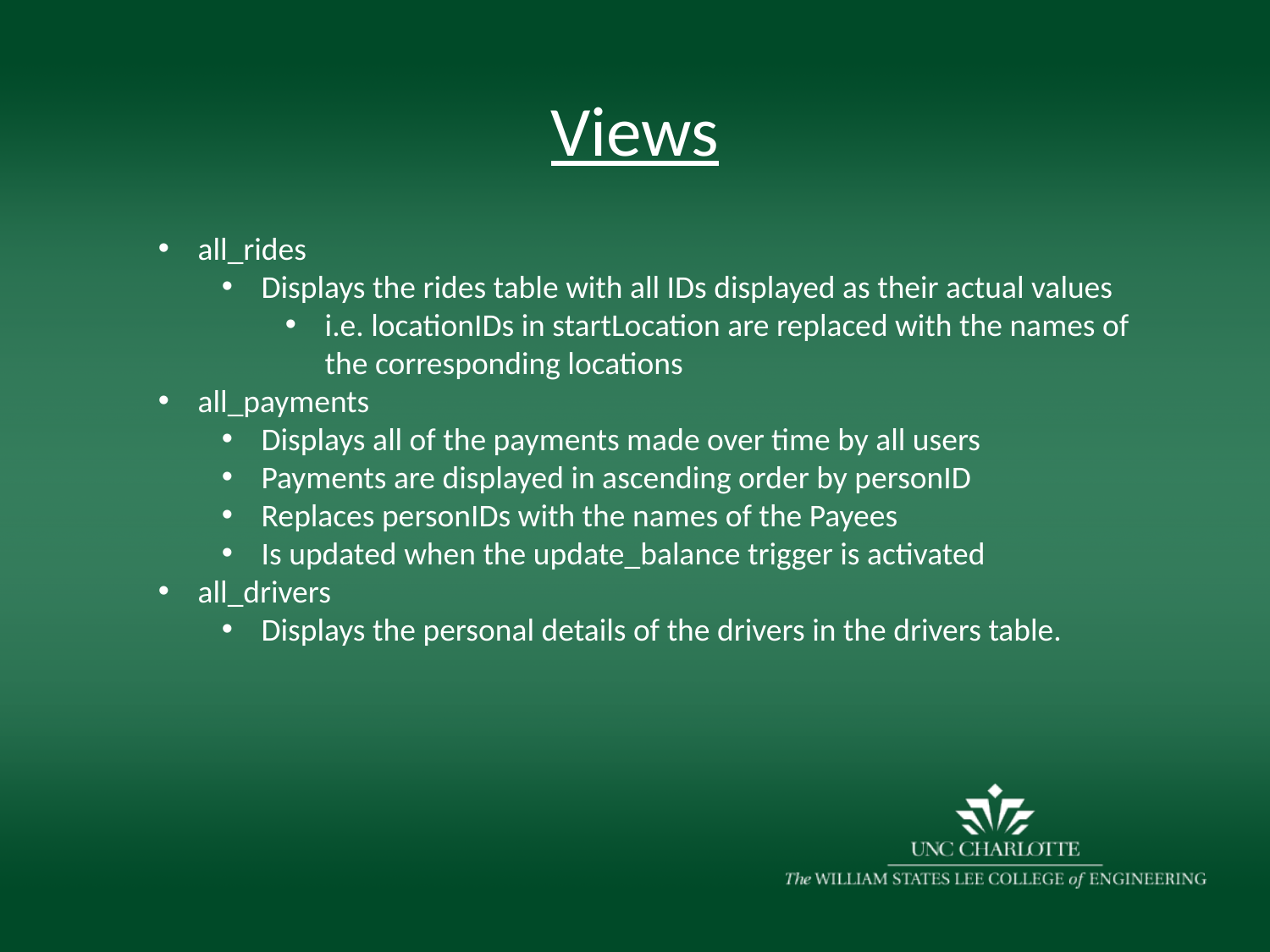

Views
all_rides
Displays the rides table with all IDs displayed as their actual values
i.e. locationIDs in startLocation are replaced with the names of the corresponding locations
all_payments
Displays all of the payments made over time by all users
Payments are displayed in ascending order by personID
Replaces personIDs with the names of the Payees
Is updated when the update_balance trigger is activated
all_drivers
Displays the personal details of the drivers in the drivers table.